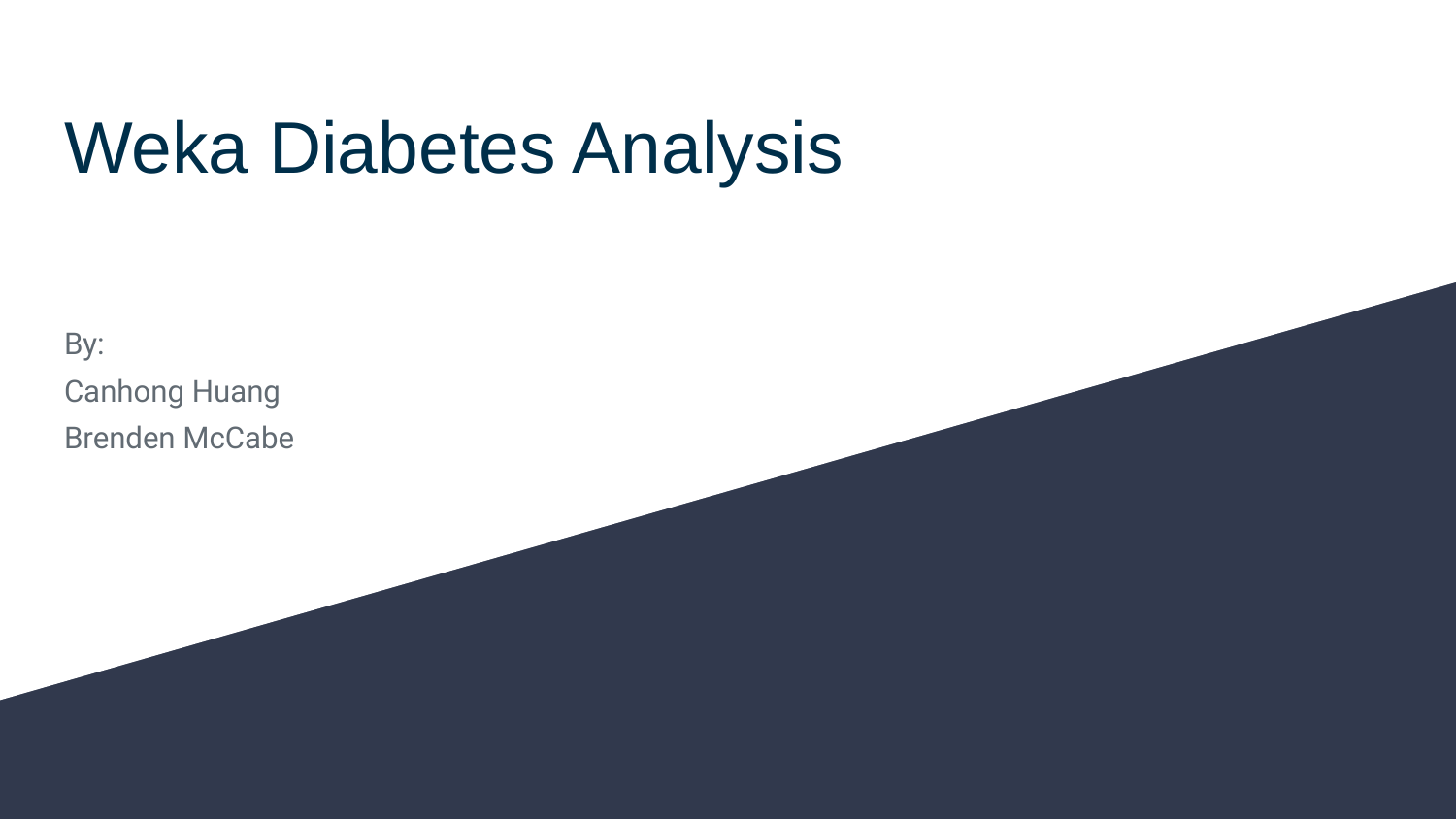

# Weka Diabetes Analysis
By:
Canhong Huang
Brenden McCabe